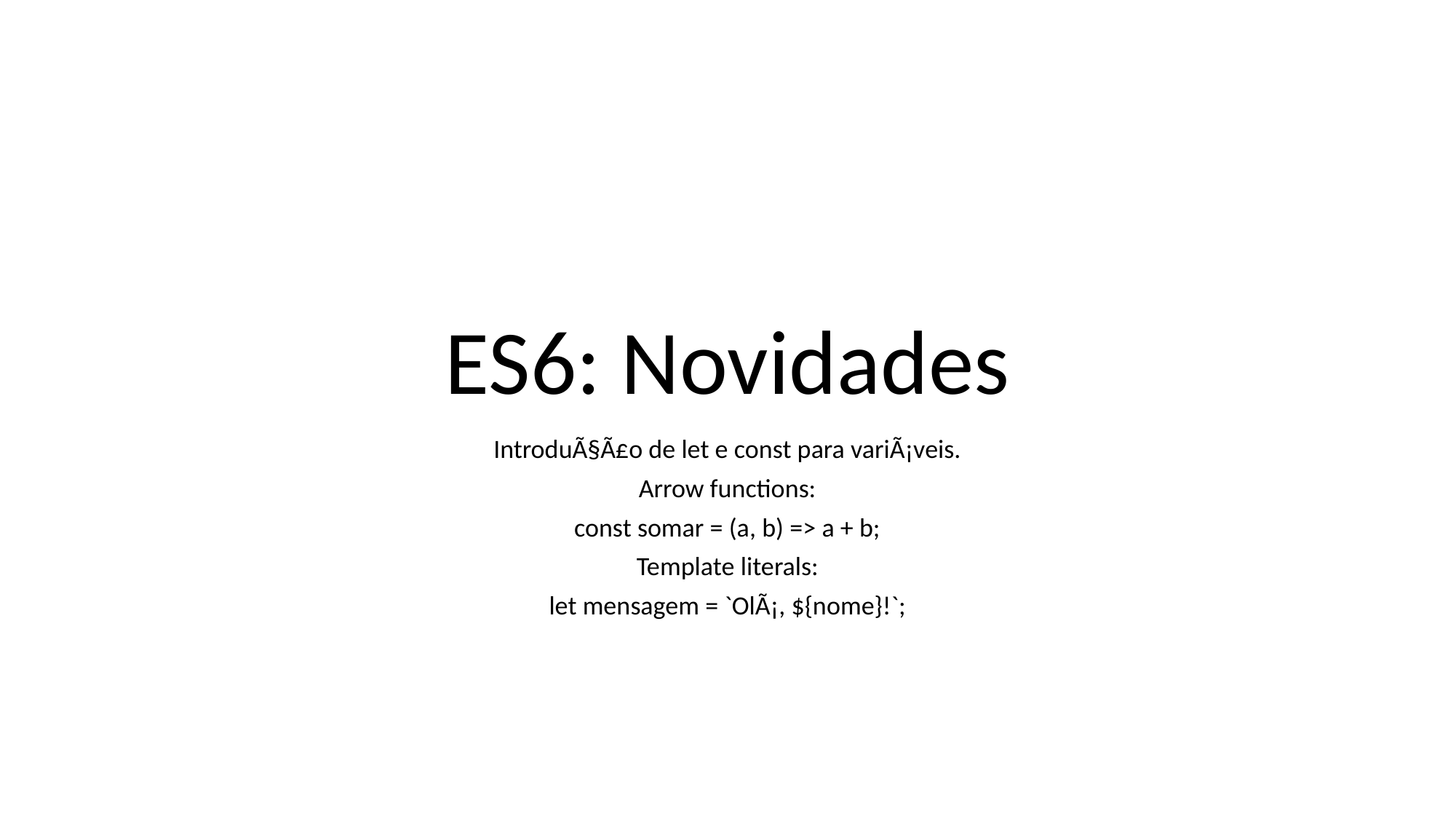

# ES6: Novidades
IntroduÃ§Ã£o de let e const para variÃ¡veis.
Arrow functions:
const somar = (a, b) => a + b;
Template literals:
let mensagem = `OlÃ¡, ${nome}!`;